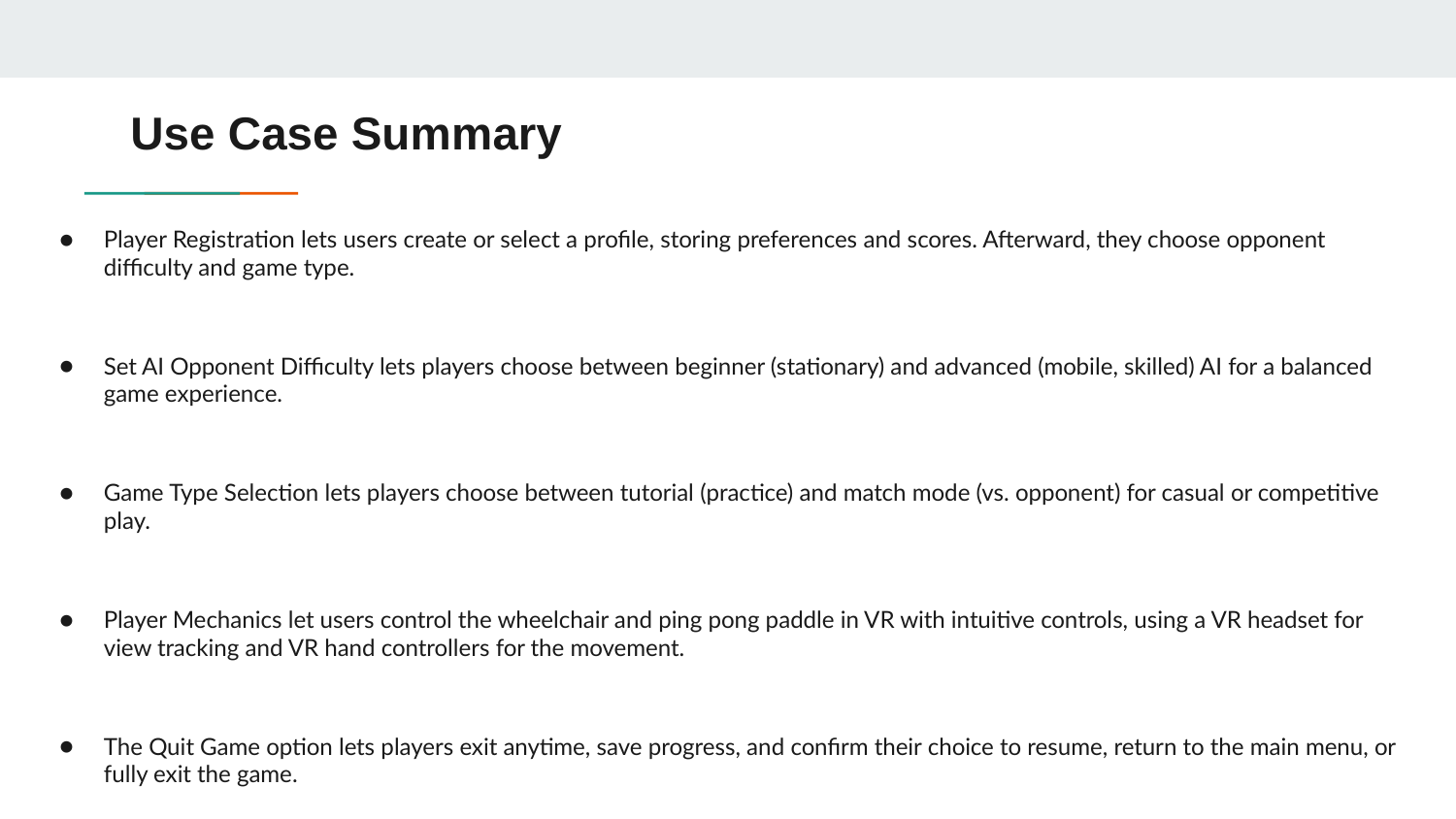

# Use Case Summary
Player Registration lets users create or select a profile, storing preferences and scores. Afterward, they choose opponent difficulty and game type.

Set AI Opponent Difficulty lets players choose between beginner (stationary) and advanced (mobile, skilled) AI for a balanced game experience.

Game Type Selection lets players choose between tutorial (practice) and match mode (vs. opponent) for casual or competitive play.

Player Mechanics let users control the wheelchair and ping pong paddle in VR with intuitive controls, using a VR headset for view tracking and VR hand controllers for the movement.

The Quit Game option lets players exit anytime, save progress, and confirm their choice to resume, return to the main menu, or fully exit the game.